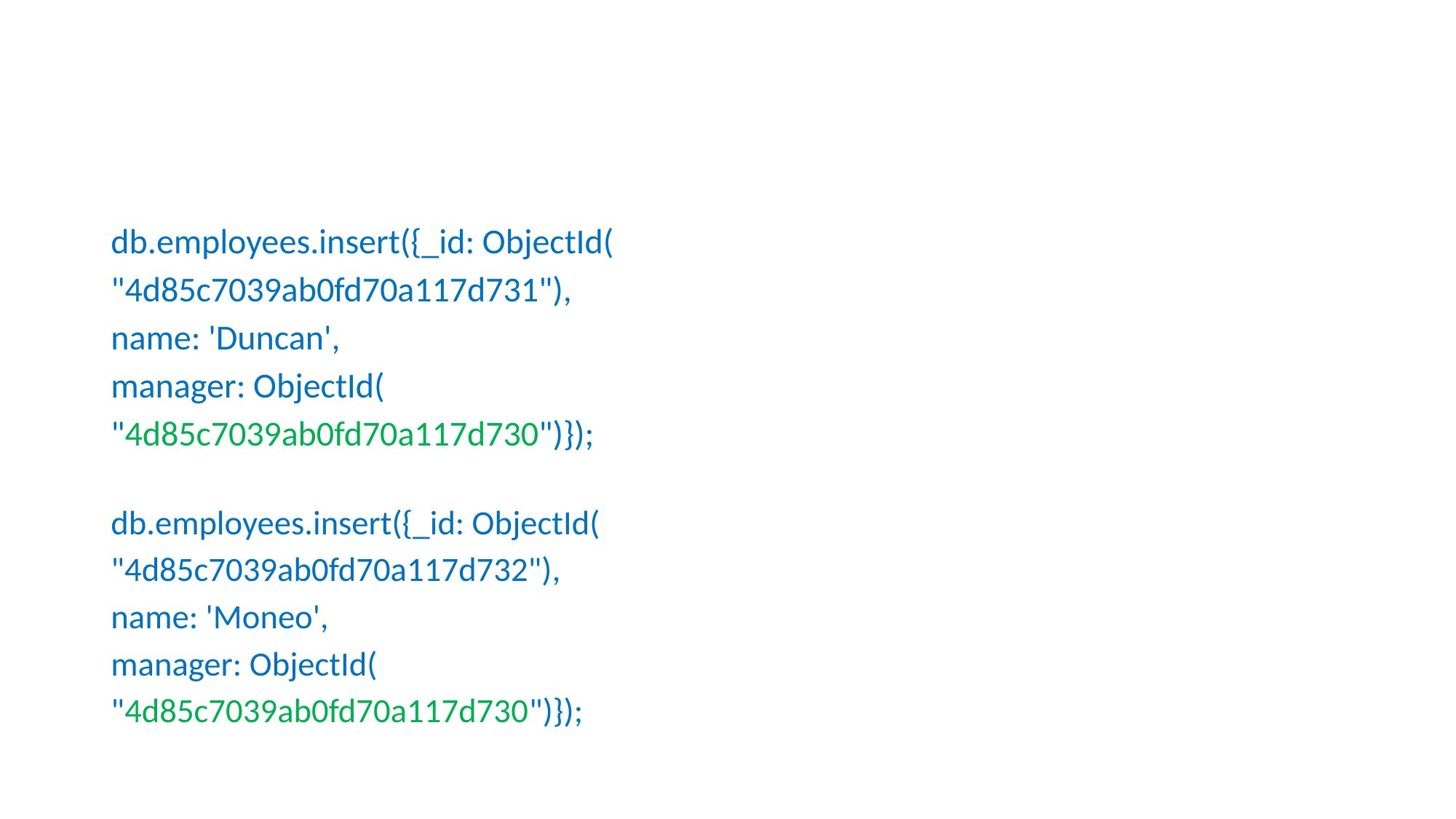

#
db.employees.insert({_id: ObjectId(
"4d85c7039ab0fd70a117d731"),
name: 'Duncan',
manager: ObjectId(
"4d85c7039ab0fd70a117d730")});

db.employees.insert({_id: ObjectId(
"4d85c7039ab0fd70a117d732"),
name: 'Moneo',
manager: ObjectId(
"4d85c7039ab0fd70a117d730")});